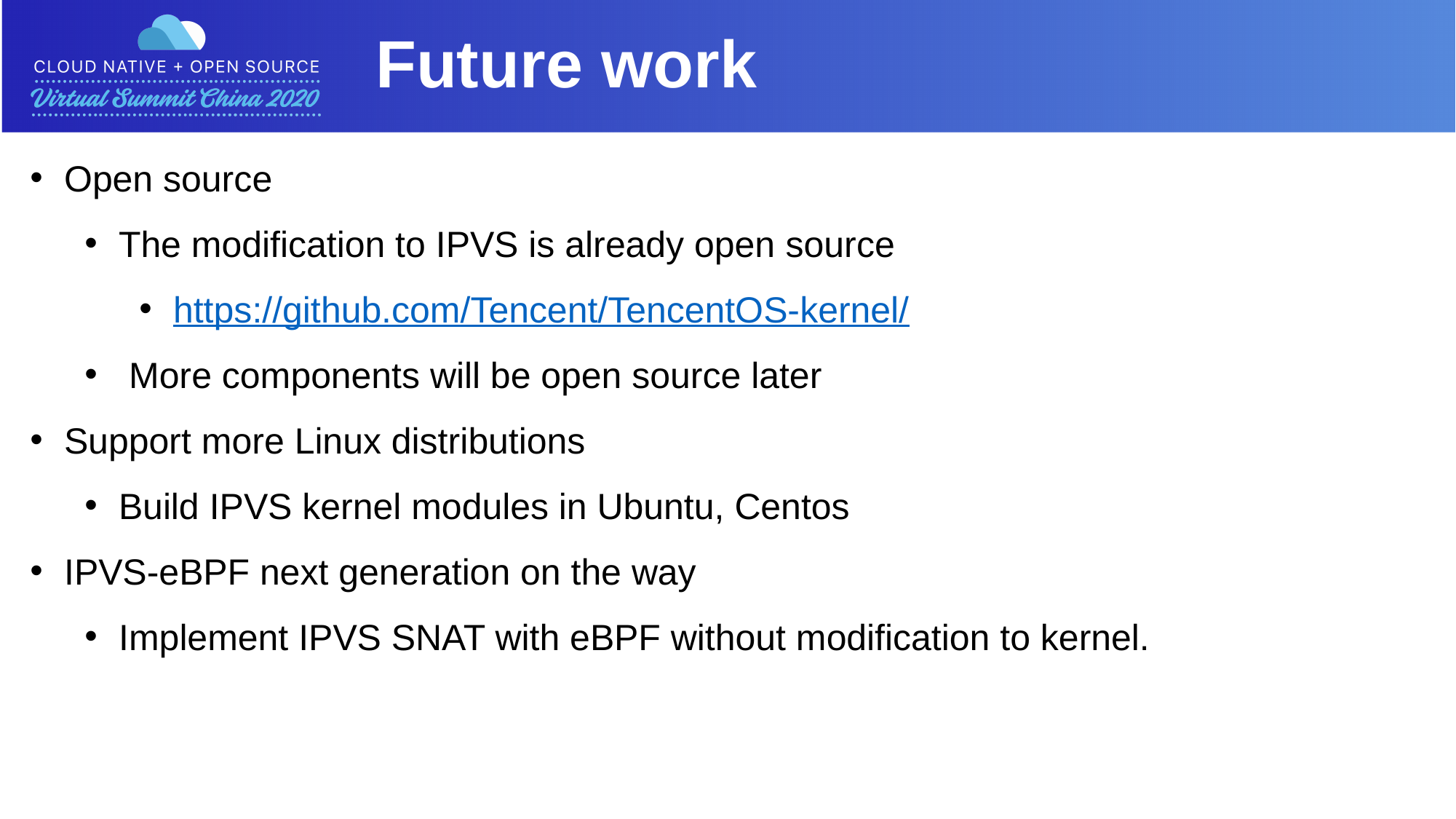

Future work
Open source
The modification to IPVS is already open source
https://github.com/Tencent/TencentOS-kernel/
 More components will be open source later
Support more Linux distributions
Build IPVS kernel modules in Ubuntu, Centos
IPVS-eBPF next generation on the way
Implement IPVS SNAT with eBPF without modification to kernel.